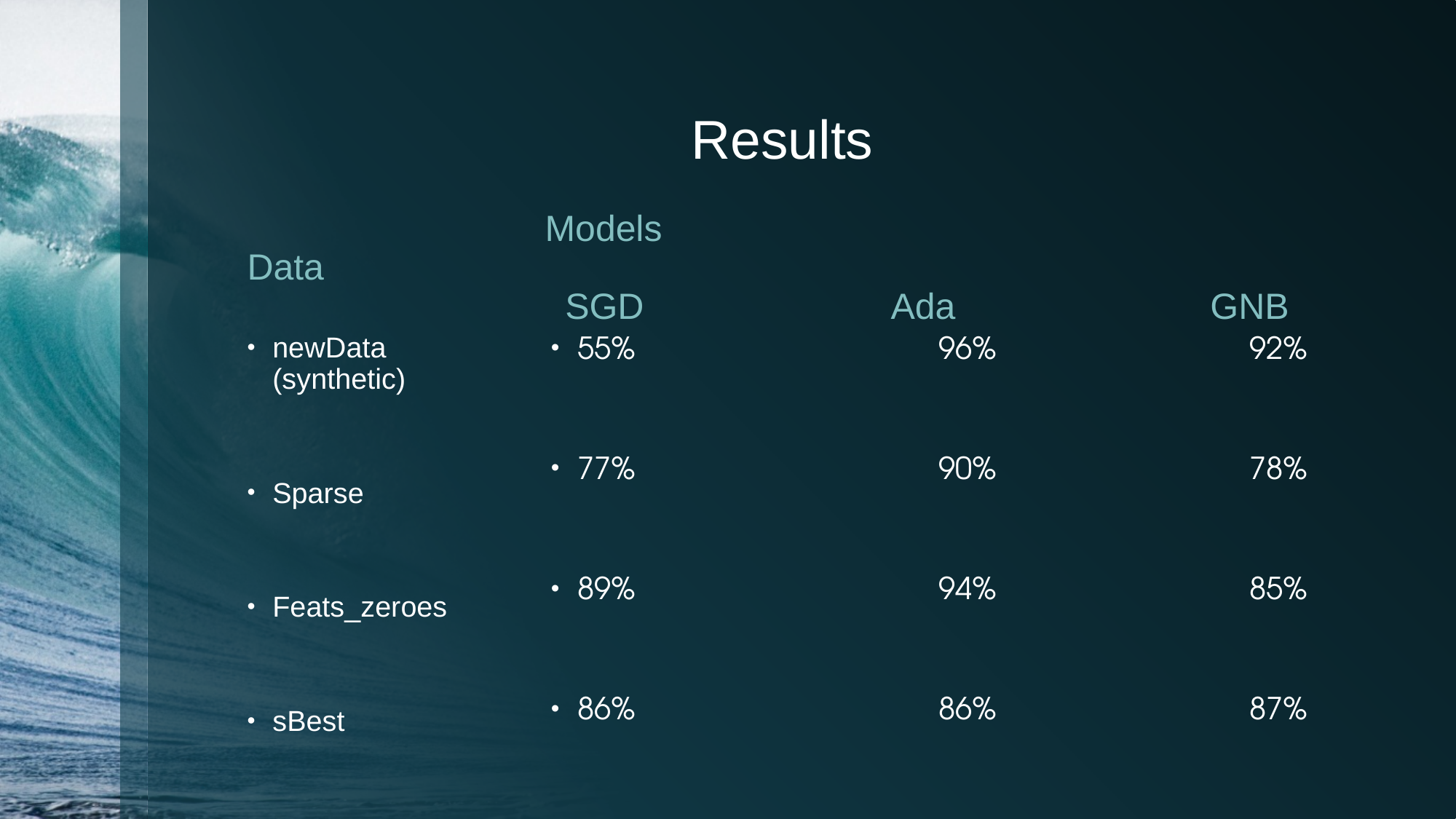

# Results
Data
Models

  SGD	   		  Ada	      		 GNB
newData (synthetic)

Sparse

Feats_zeroes

sBest
55%			    96%			  92%

77%			    90%			  78%

89%			    94%			  85%

86%			    86%			  87%